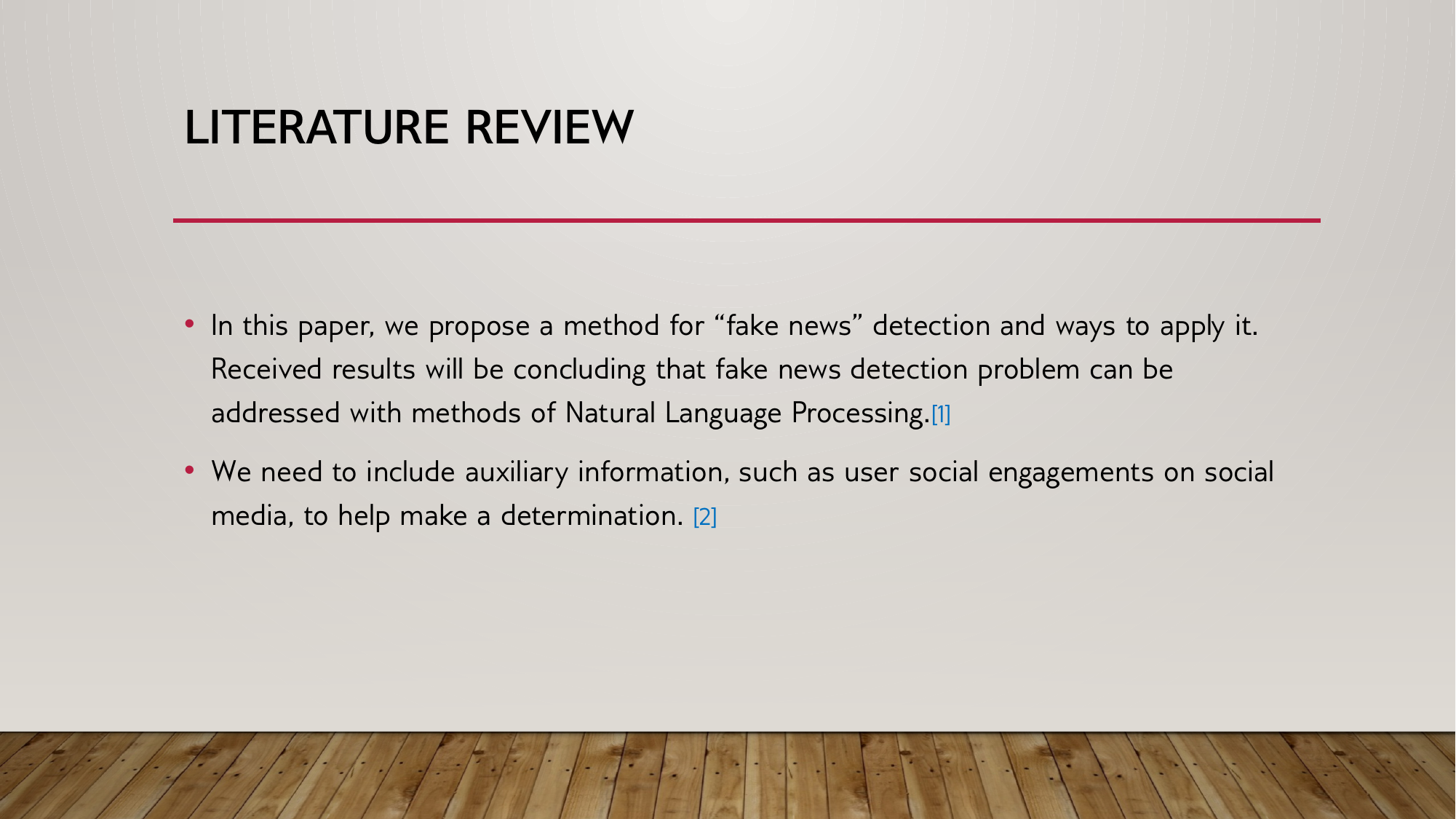

# LITERATURE REVIEW

In this paper, we propose a method for “fake news” detection and ways to apply it. Received results will be concluding that fake news detection problem can be addressed with methods of Natural Language Processing.[1]
We need to include auxiliary information, such as user social engagements on social media, to help make a determination. [2]